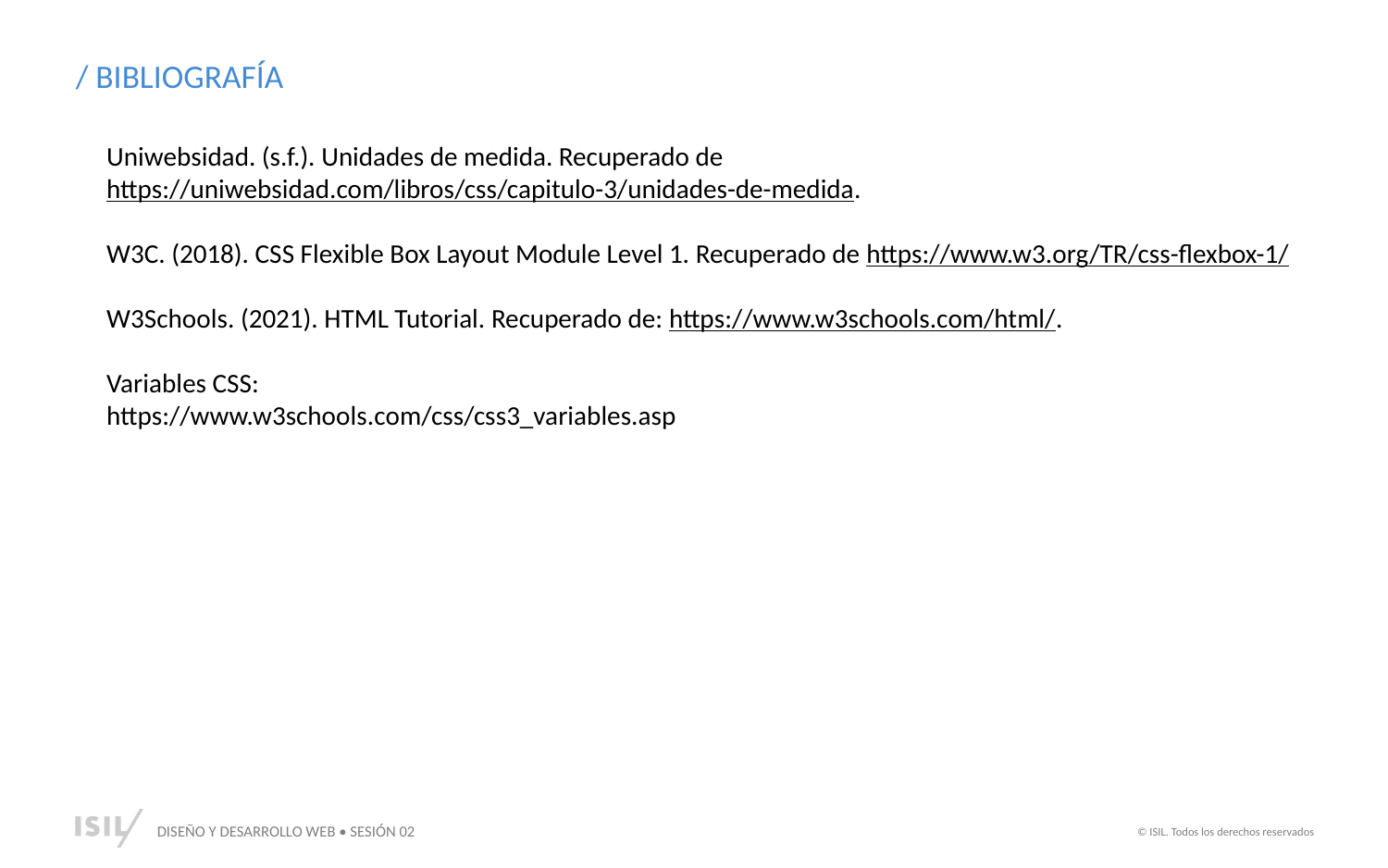

/ BIBLIOGRAFÍA
Uniwebsidad. (s.f.). Unidades de medida. Recuperado de https://uniwebsidad.com/libros/css/capitulo-3/unidades-de-medida.

W3C. (2018). CSS Flexible Box Layout Module Level 1. Recuperado de https://www.w3.org/TR/css-flexbox-1/

W3Schools. (2021). HTML Tutorial. Recuperado de: https://www.w3schools.com/html/.

Variables CSS:
https://www.w3schools.com/css/css3_variables.asp